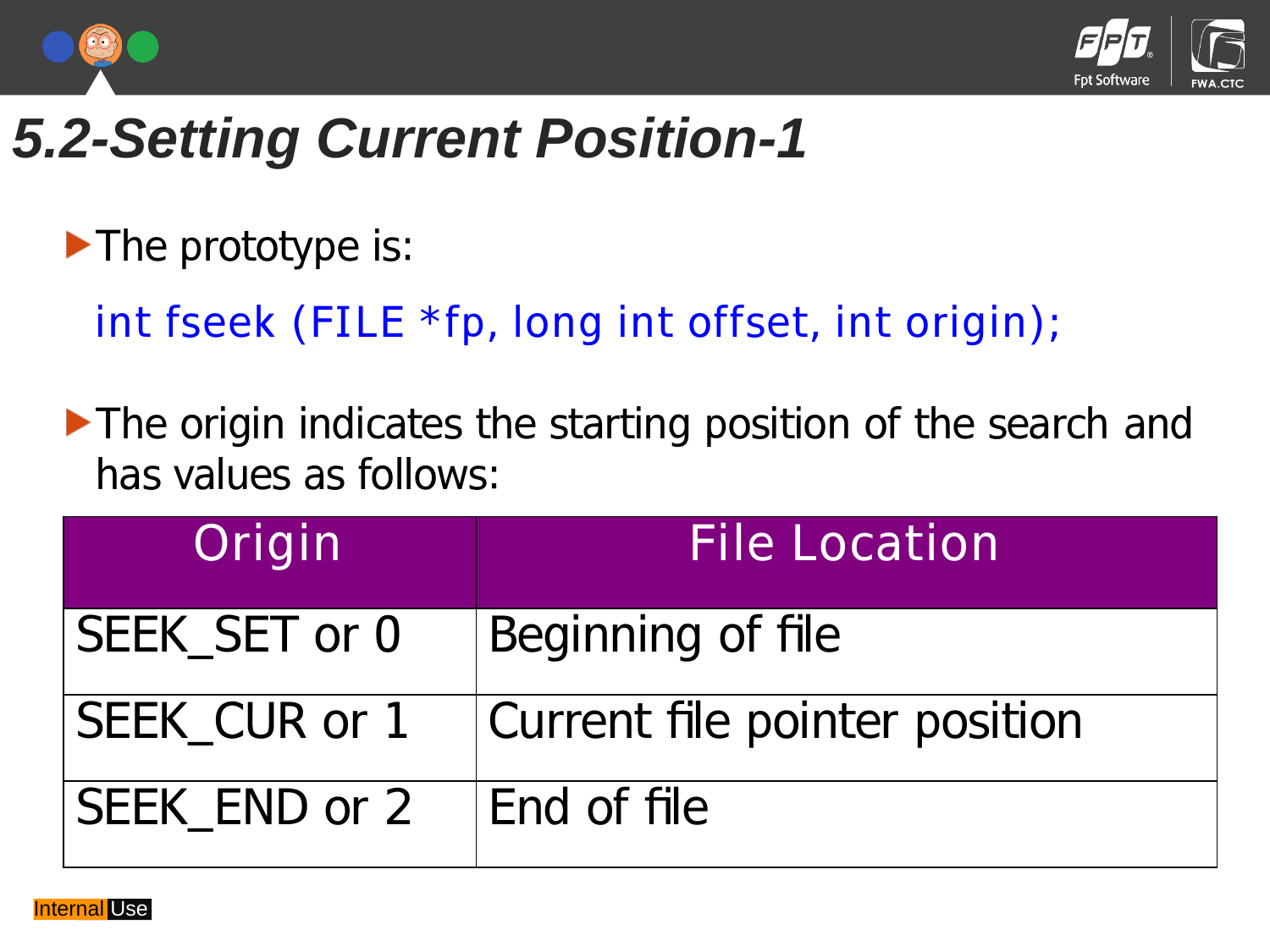

5.2-Setting Current Position-1
The prototype is:

	int fseek (FILE *fp, long int offset, int origin);

The origin indicates the starting position of the search and has values as follows:
| Origin | File Location |
| --- | --- |
| SEEK\_SET or 0 | Beginning of file |
| SEEK\_CUR or 1 | Current file pointer position |
| SEEK\_END or 2 | End of file |